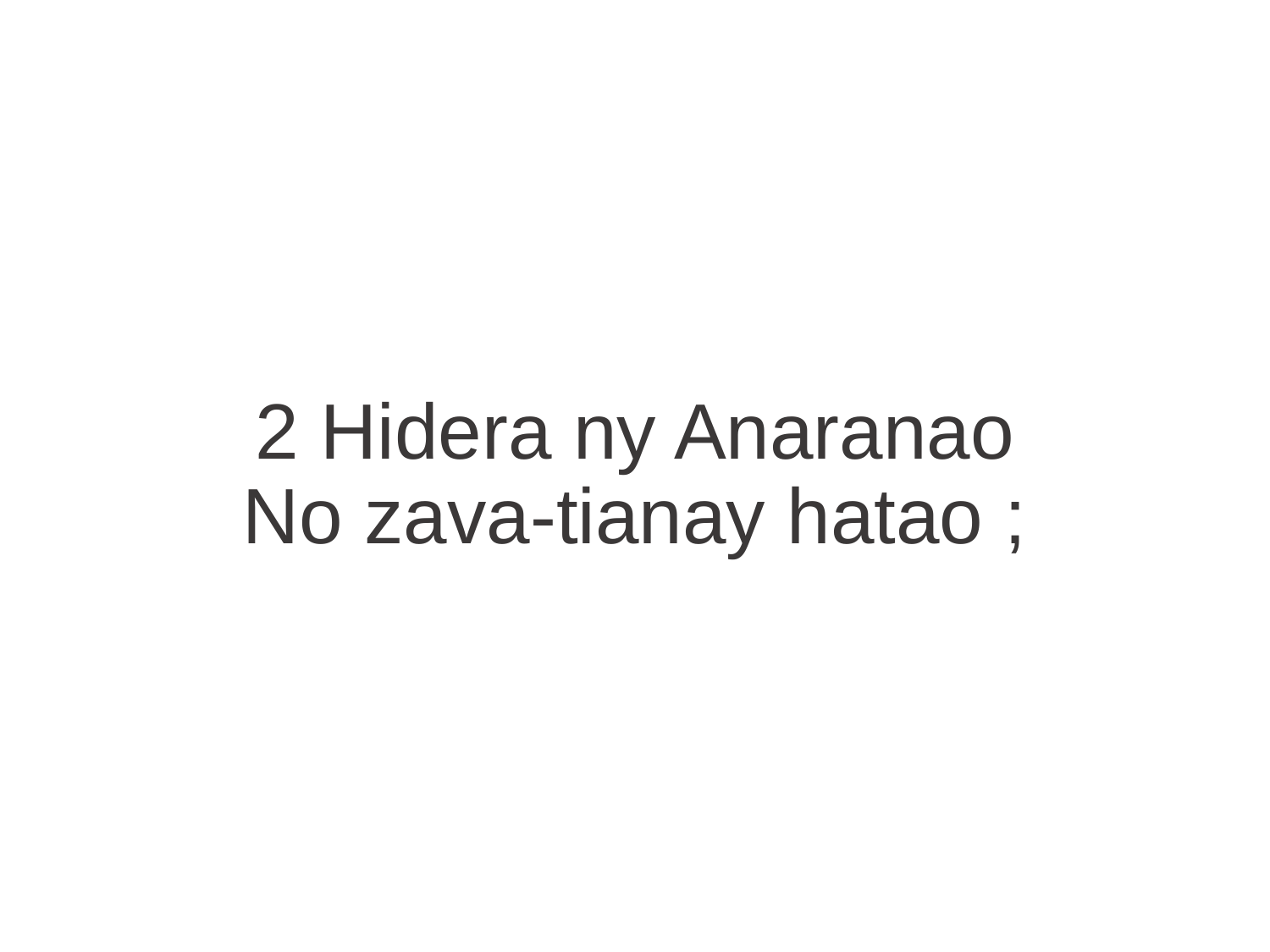

2 Hidera ny Anaranao
No zava-tianay hatao ;